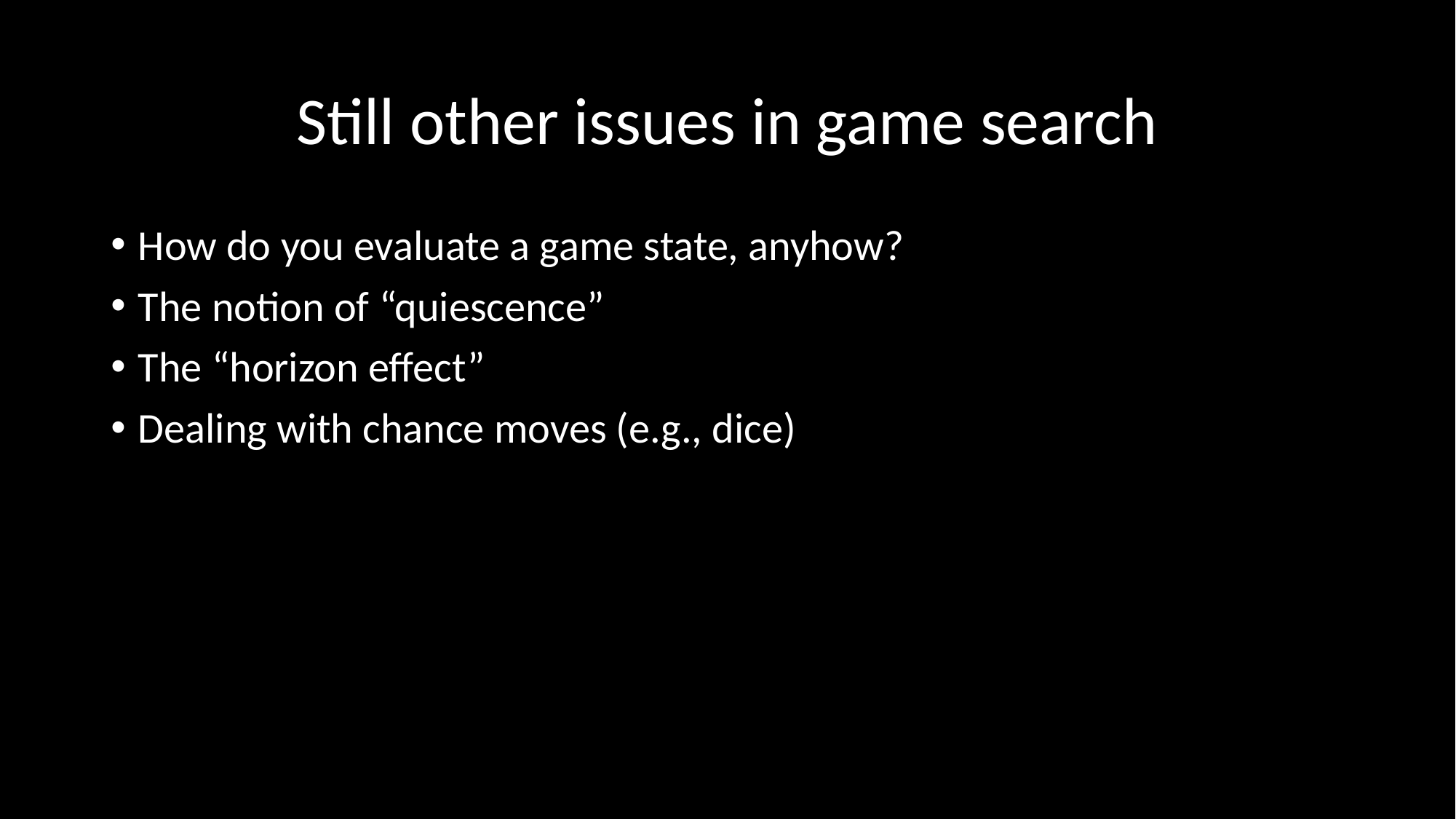

# Still other issues in game search
How do you evaluate a game state, anyhow?
The notion of “quiescence”
The “horizon effect”
Dealing with chance moves (e.g., dice)